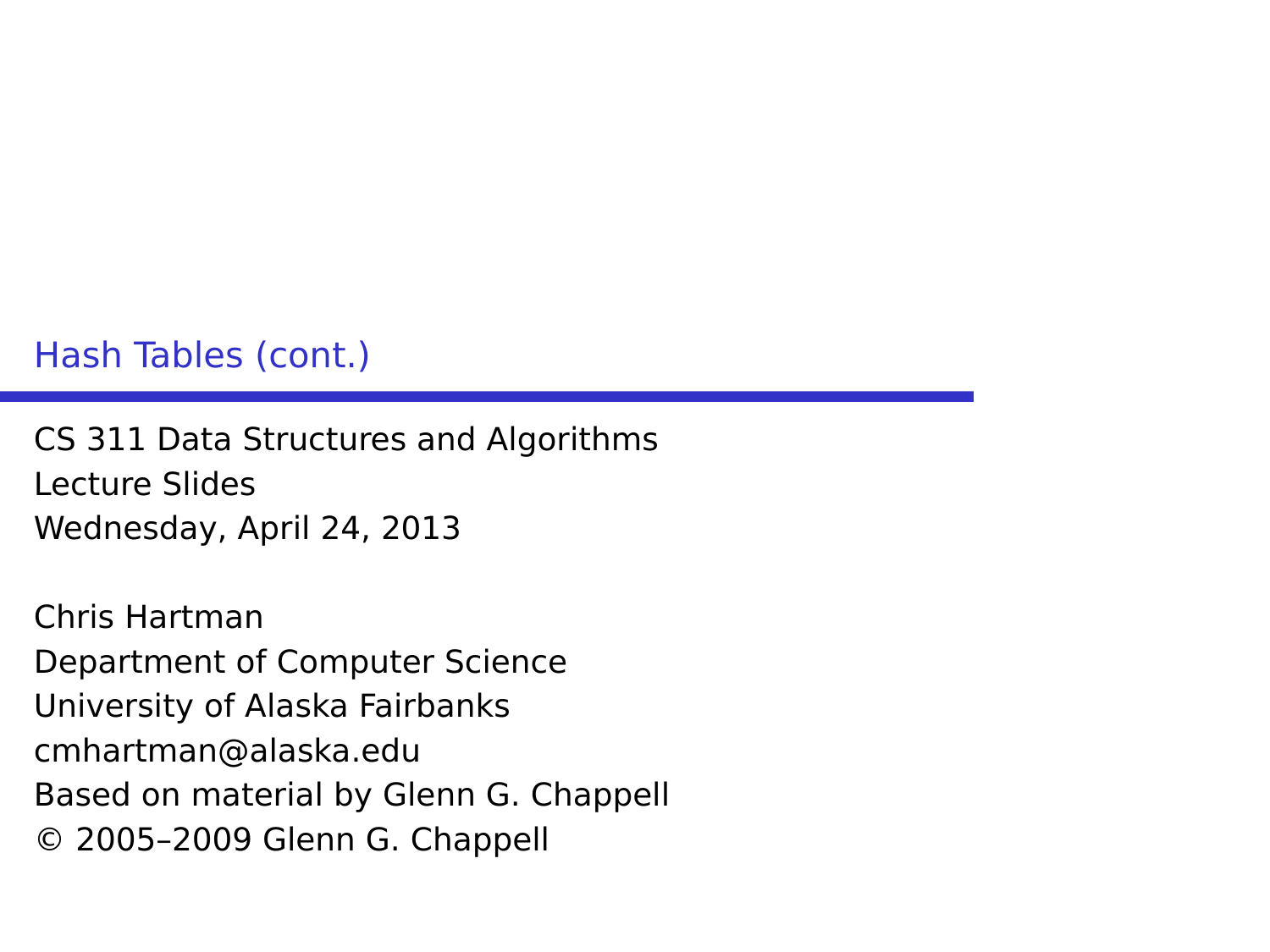

# Hash Tables (cont.)
CS 311 Data Structures and Algorithms
Lecture Slides
Wednesday, April 24, 2013

Chris Hartman
Department of Computer Science
University of Alaska Fairbanks
cmhartman@alaska.edu
Based on material by Glenn G. Chappell
© 2005–2009 Glenn G. Chappell